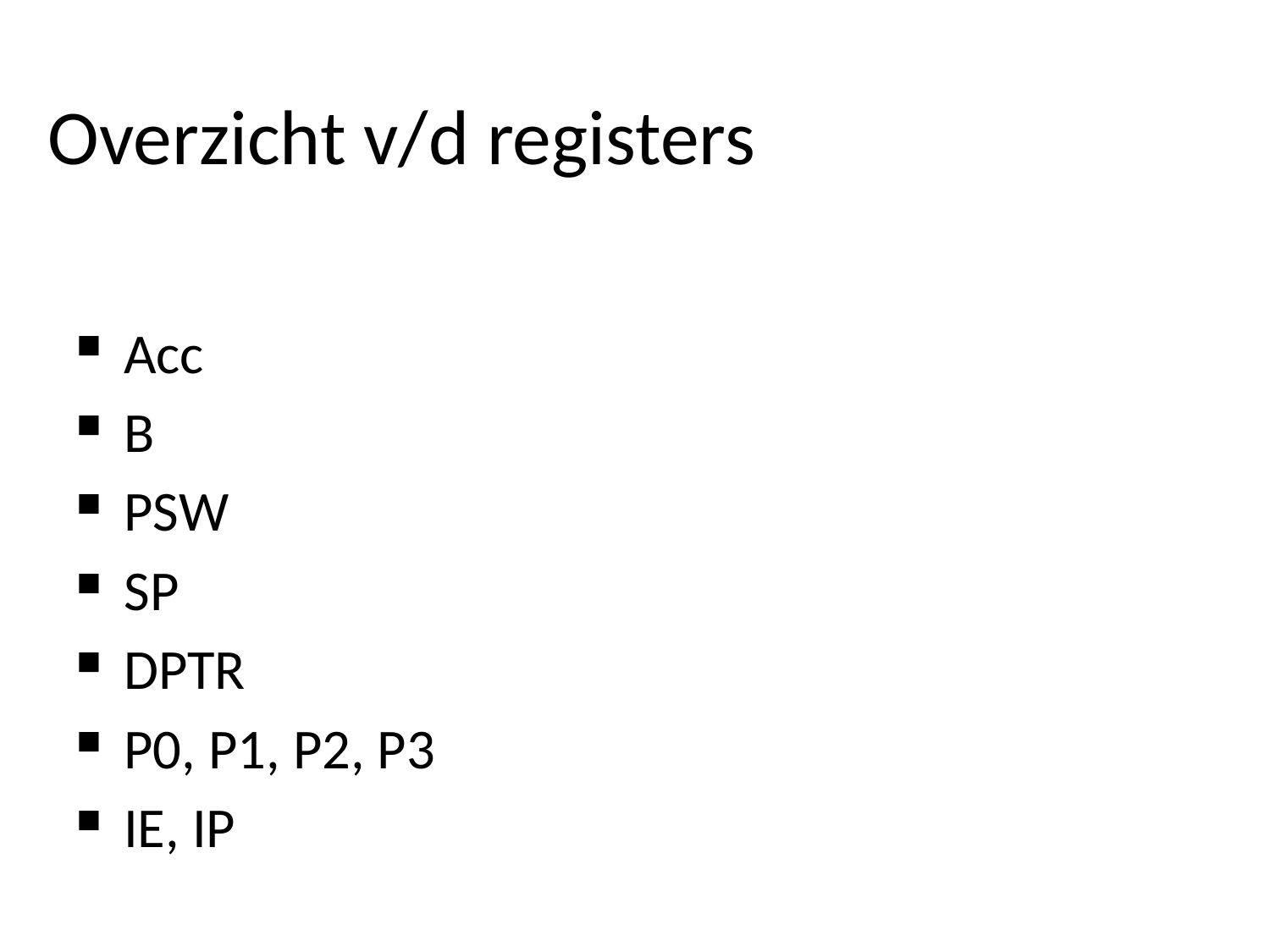

# Overzicht v/d registers
Acc
B
PSW
SP
DPTR
P0, P1, P2, P3
IE, IP